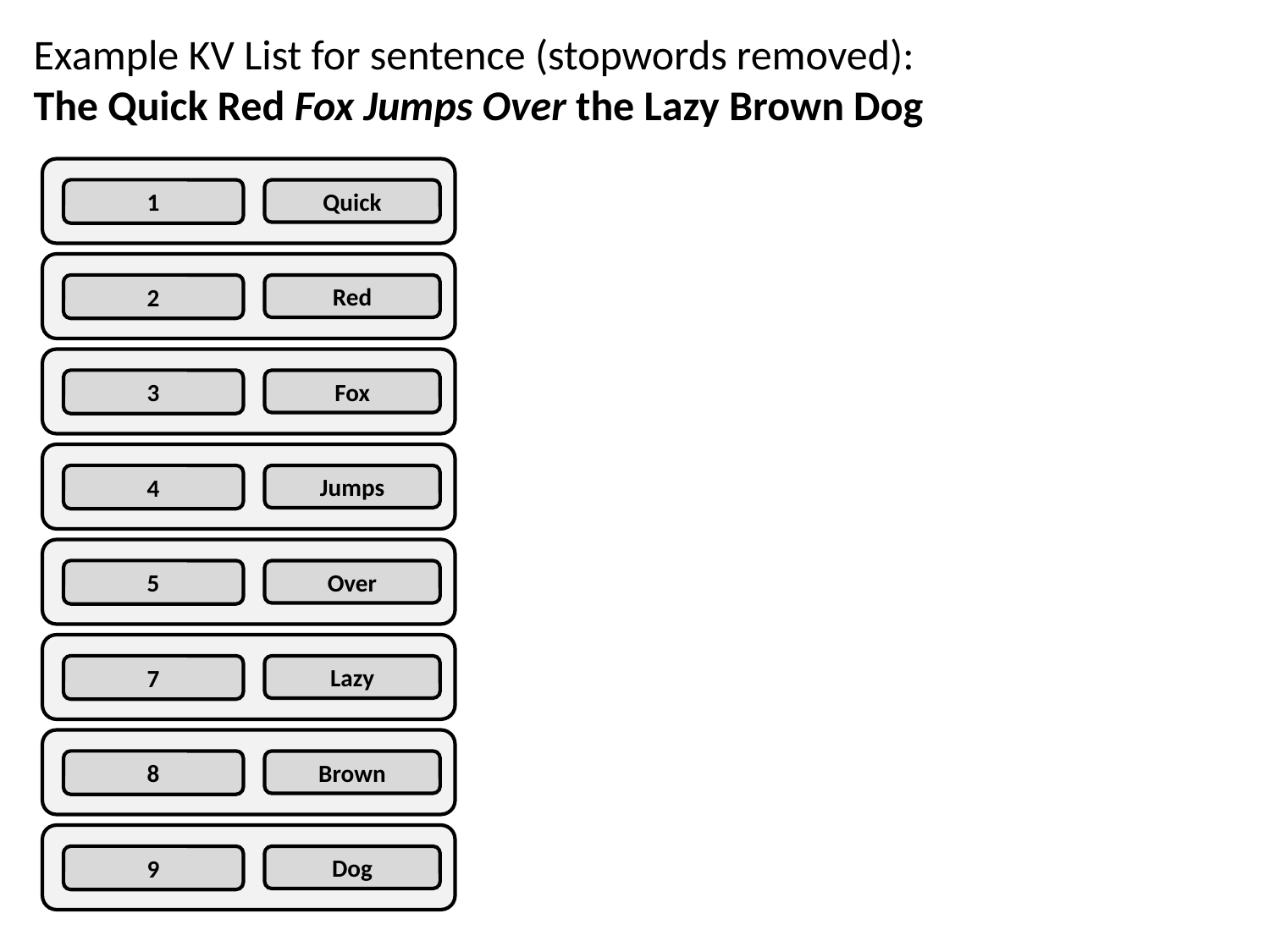

Example KV List for sentence (stopwords removed):
The Quick Red Fox Jumps Over the Lazy Brown Dog

1
Quick

2
Red

3
Fox

4
Jumps

5
Over

7
Lazy

8
Brown

9
Dog